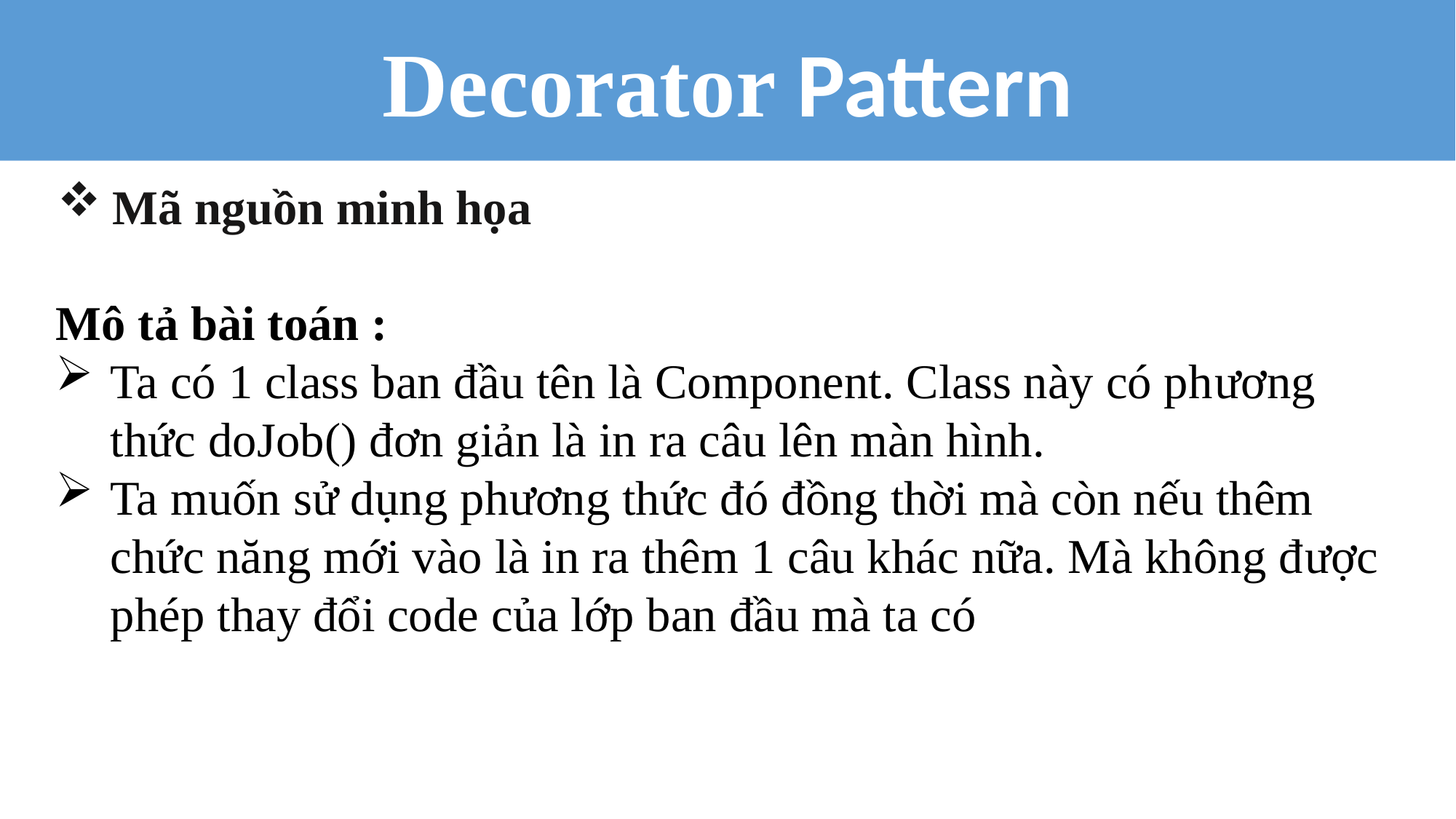

Decorator Pattern
Mã nguồn minh họa
Mô tả bài toán :
Ta có 1 class ban đầu tên là Component. Class này có phương thức doJob() đơn giản là in ra câu lên màn hình.
Ta muốn sử dụng phương thức đó đồng thời mà còn nếu thêm chức năng mới vào là in ra thêm 1 câu khác nữa. Mà không được phép thay đổi code của lớp ban đầu mà ta có